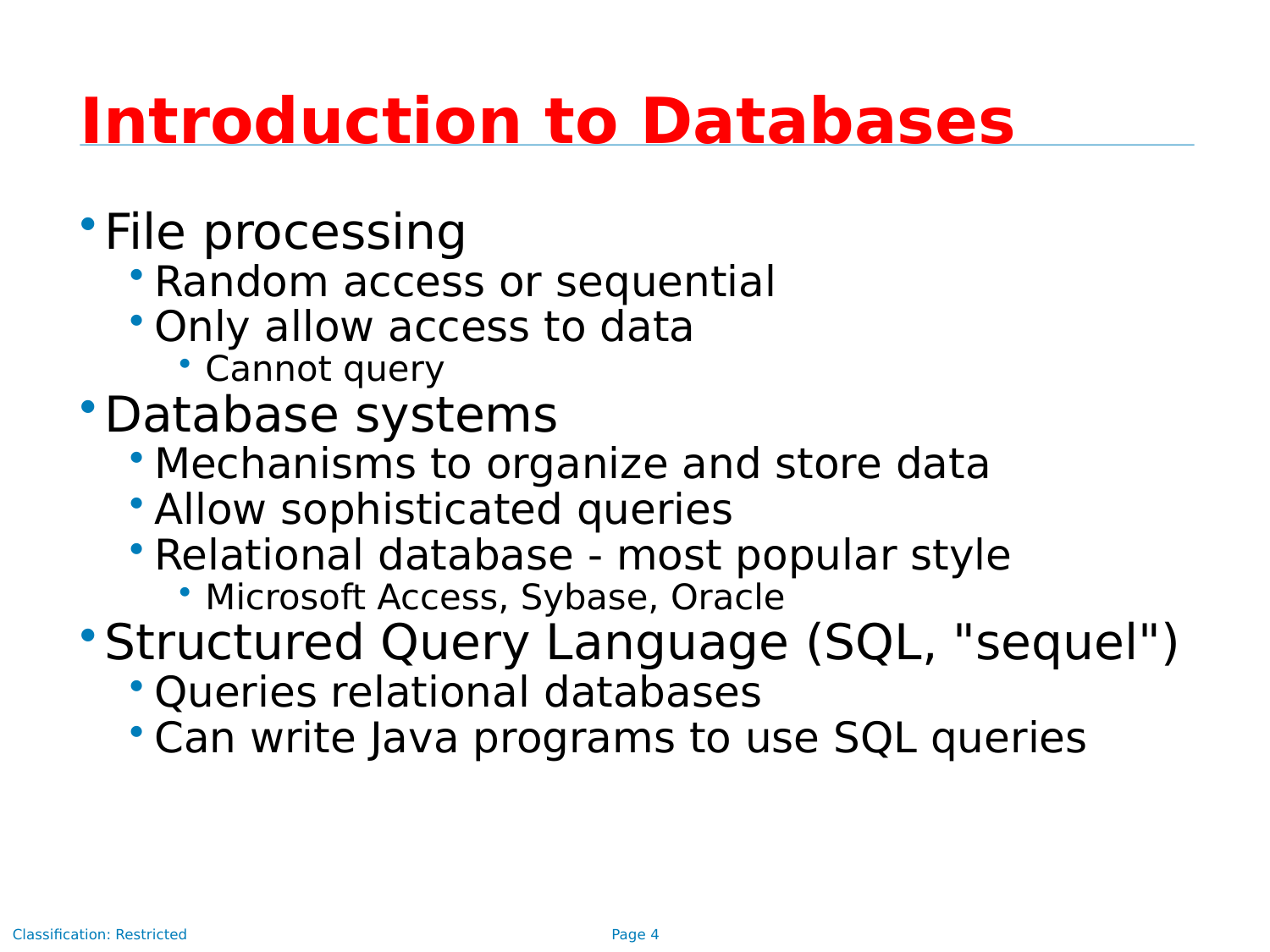

# Introduction to Databases
File processing
Random access or sequential
Only allow access to data
Cannot query
Database systems
Mechanisms to organize and store data
Allow sophisticated queries
Relational database - most popular style
Microsoft Access, Sybase, Oracle
Structured Query Language (SQL, "sequel")
Queries relational databases
Can write Java programs to use SQL queries